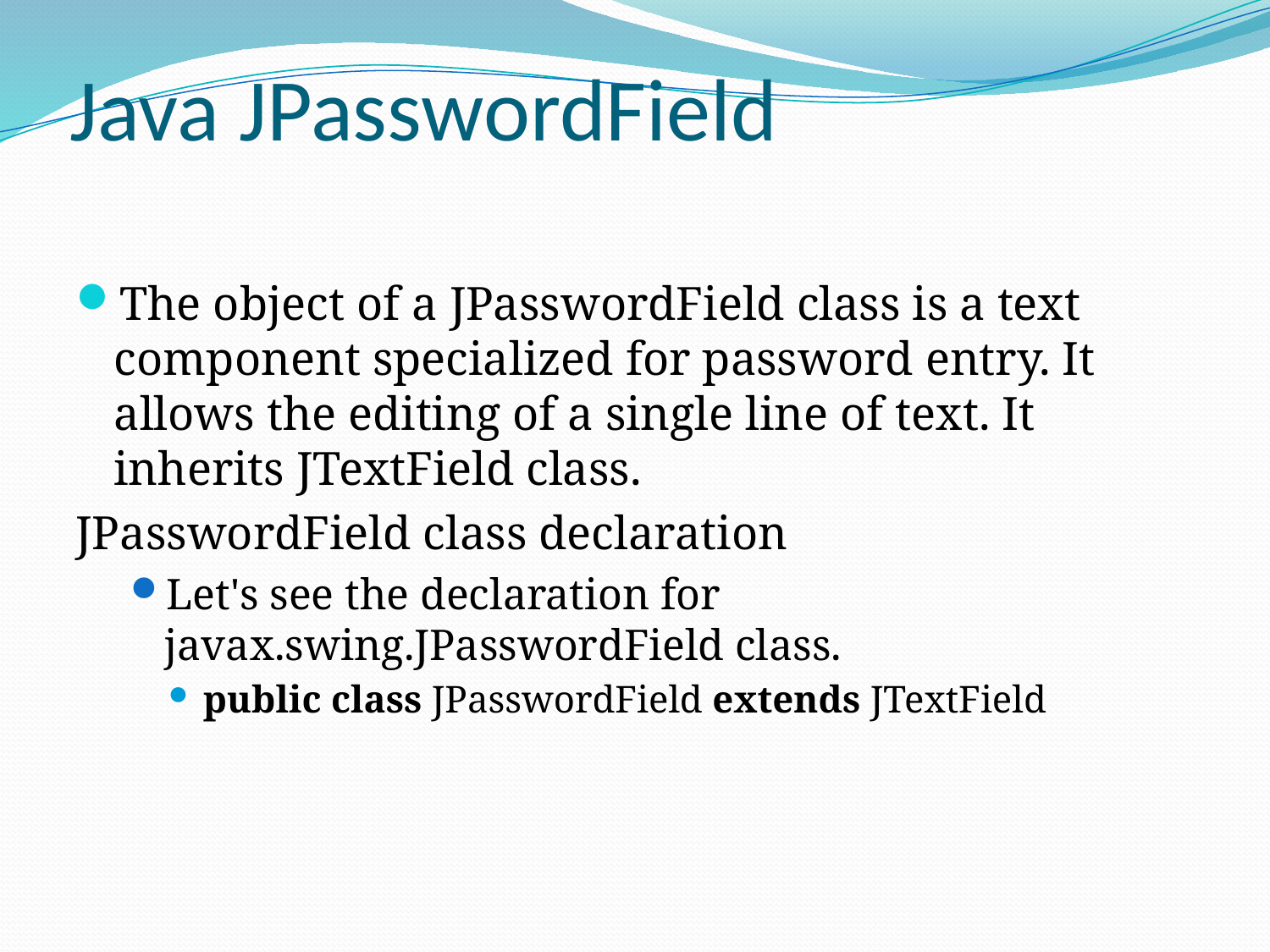

# Java JPasswordField
The object of a JPasswordField class is a text component specialized for password entry. It allows the editing of a single line of text. It inherits JTextField class.
JPasswordField class declaration
Let's see the declaration for javax.swing.JPasswordField class.
public class JPasswordField extends JTextField